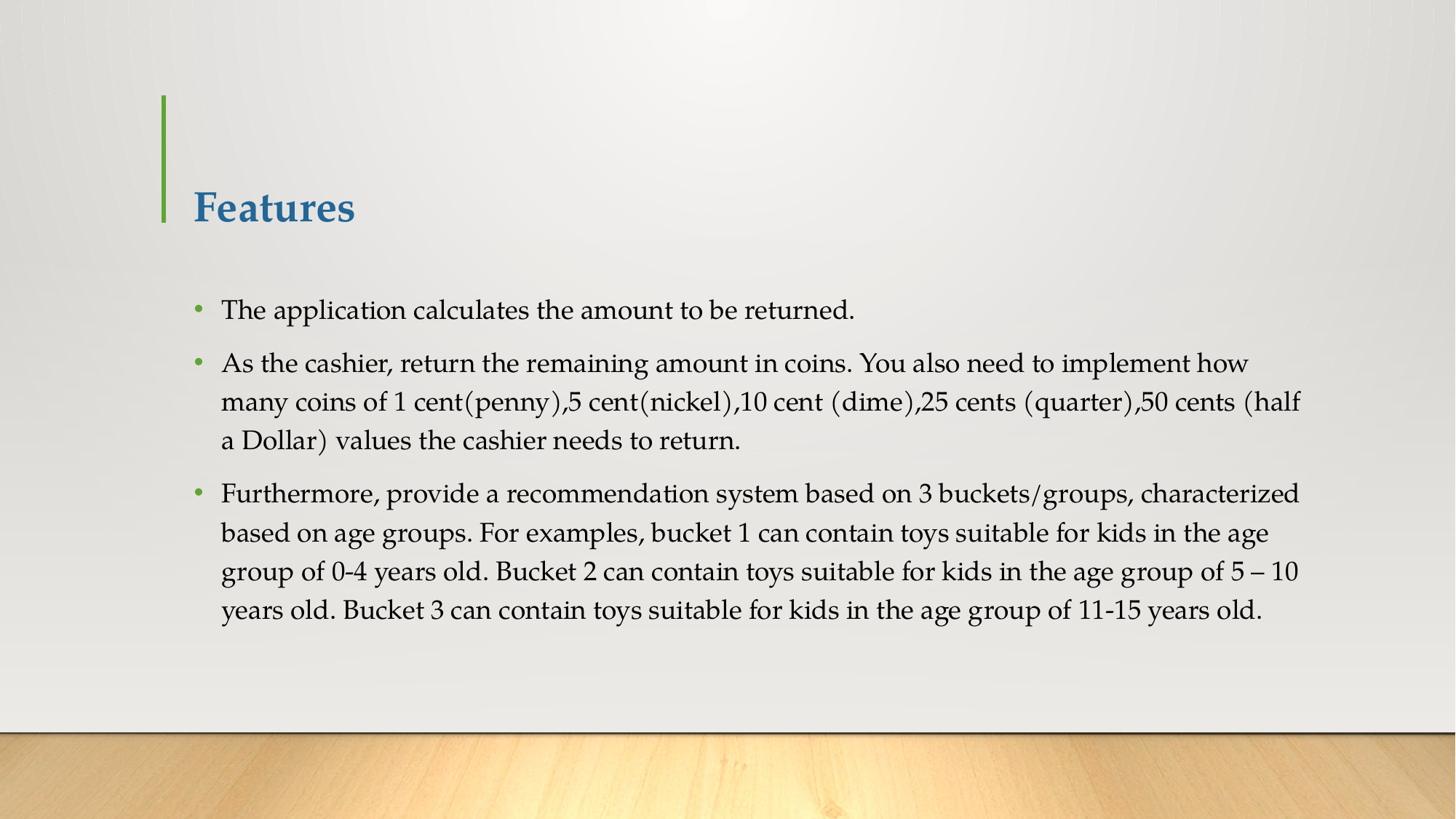

# Features
The application calculates the amount to be returned.
As the cashier, return the remaining amount in coins. You also need to implement how many coins of 1 cent(penny),5 cent(nickel),10 cent (dime),25 cents (quarter),50 cents (half a Dollar) values the cashier needs to return.
Furthermore, provide a recommendation system based on 3 buckets/groups, characterized based on age groups. For examples, bucket 1 can contain toys suitable for kids in the age group of 0-4 years old. Bucket 2 can contain toys suitable for kids in the age group of 5 – 10 years old. Bucket 3 can contain toys suitable for kids in the age group of 11-15 years old.